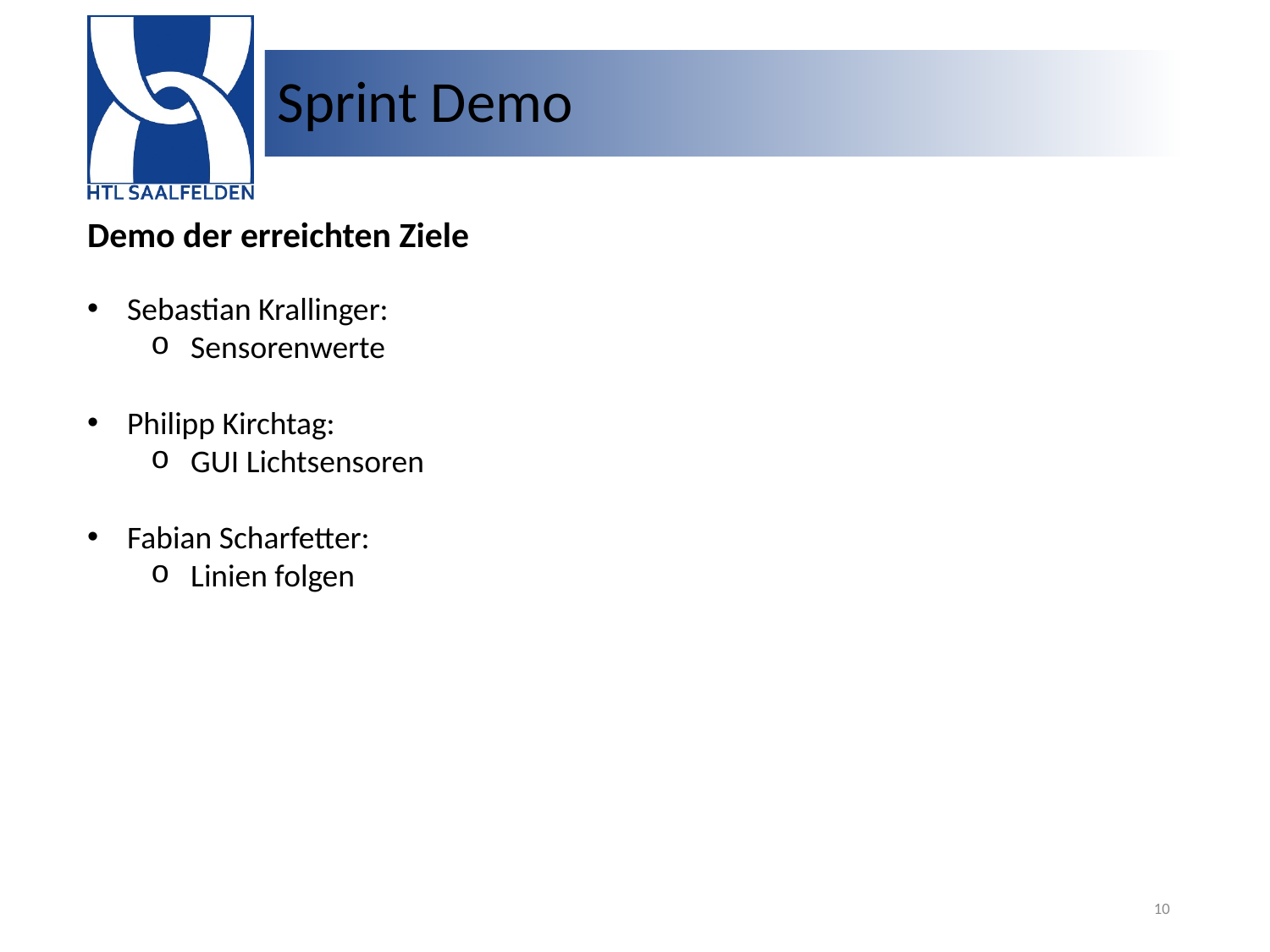

# Sprint Demo
Demo der erreichten Ziele

Sebastian Krallinger:
Sensorenwerte

Philipp Kirchtag:
GUI Lichtsensoren

Fabian Scharfetter:
Linien folgen

10